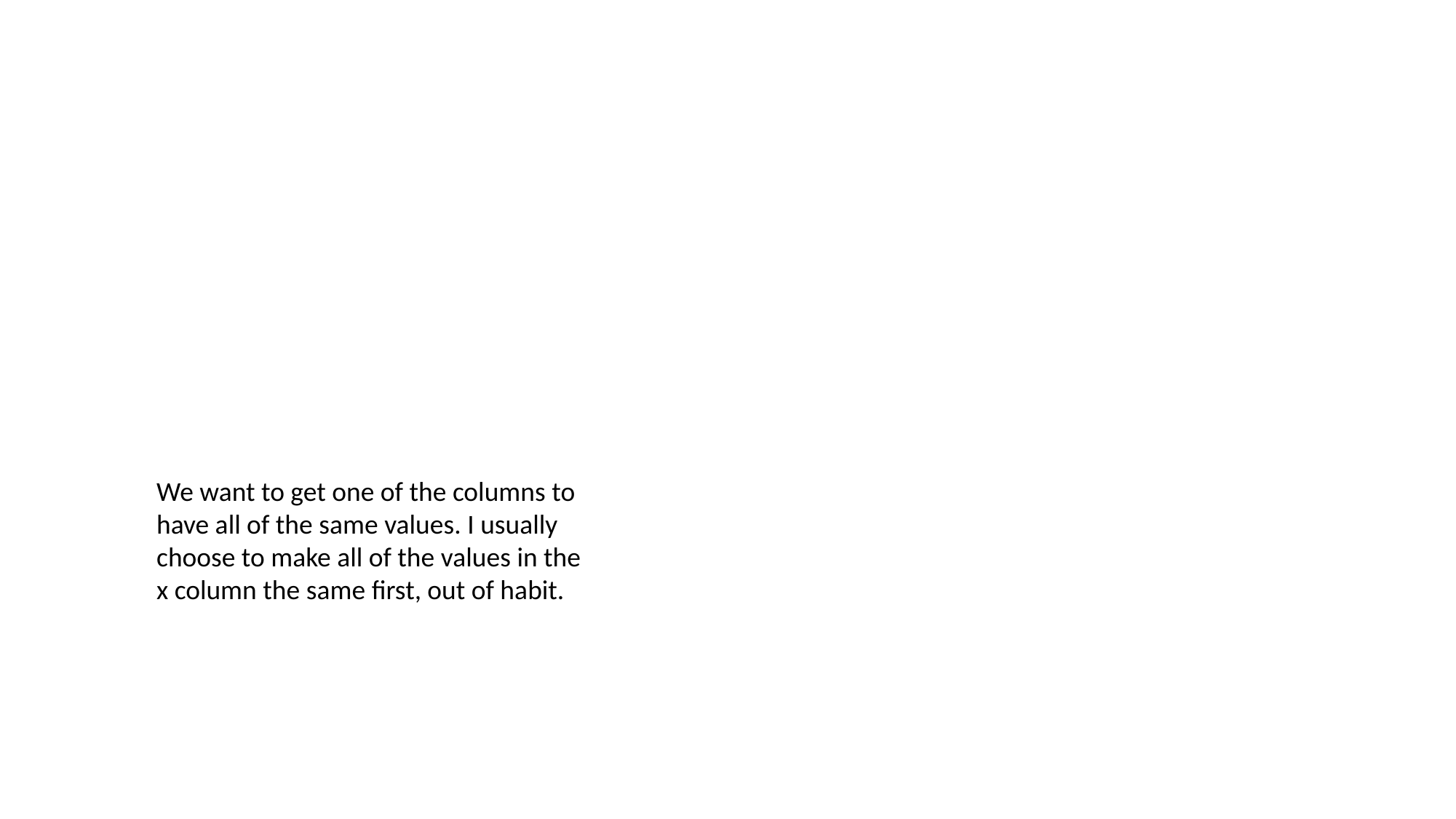

#

We want to get one of the columns to have all of the same values. I usually choose to make all of the values in the x column the same first, out of habit.